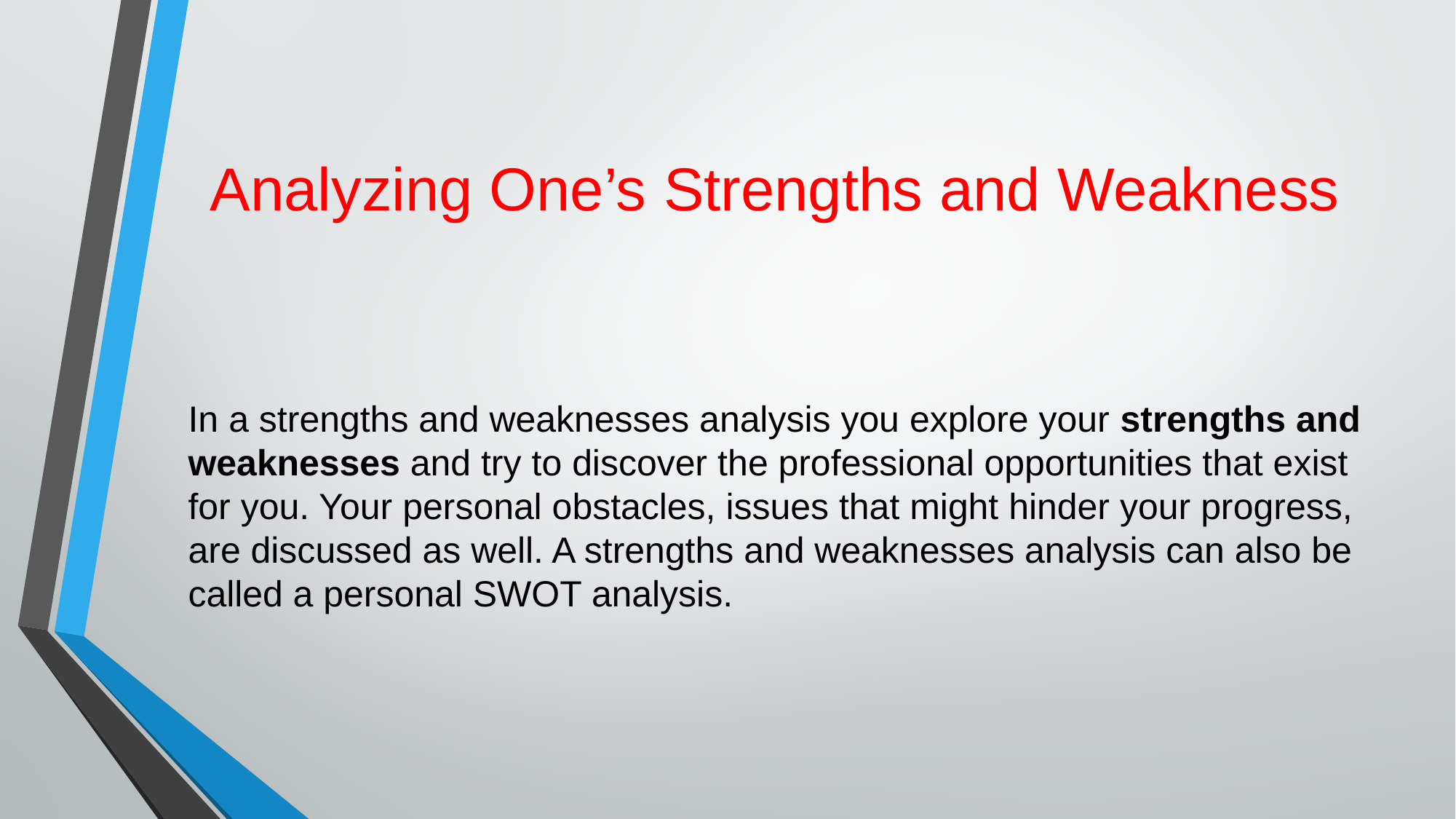

# Analyzing One’s Strengths and Weakness
In a strengths and weaknesses analysis you explore your strengths and weaknesses and try to discover the professional opportunities that exist for you. Your personal obstacles, issues that might hinder your progress, are discussed as well. A strengths and weaknesses analysis can also be called a personal SWOT analysis.